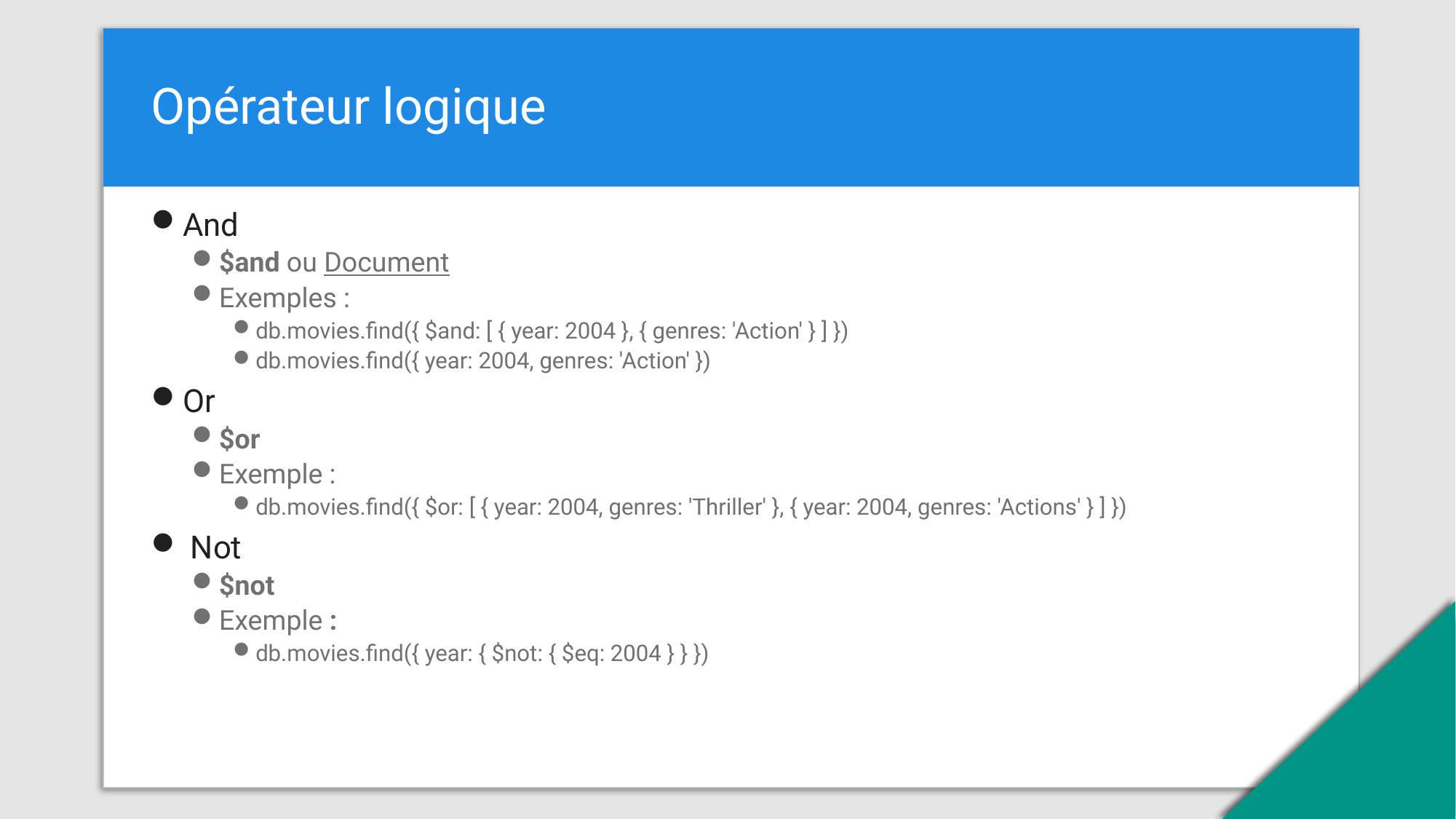

# Opérateur logique
And
$and ou Document
Exemples :
db.movies.find({ $and: [ { year: 2004 }, { genres: 'Action' } ] })
db.movies.find({ year: 2004, genres: 'Action' })
Or
$or
Exemple :
db.movies.find({ $or: [ { year: 2004, genres: 'Thriller' }, { year: 2004, genres: 'Actions' } ] })
 Not
$not
Exemple :
db.movies.find({ year: { $not: { $eq: 2004 } } })